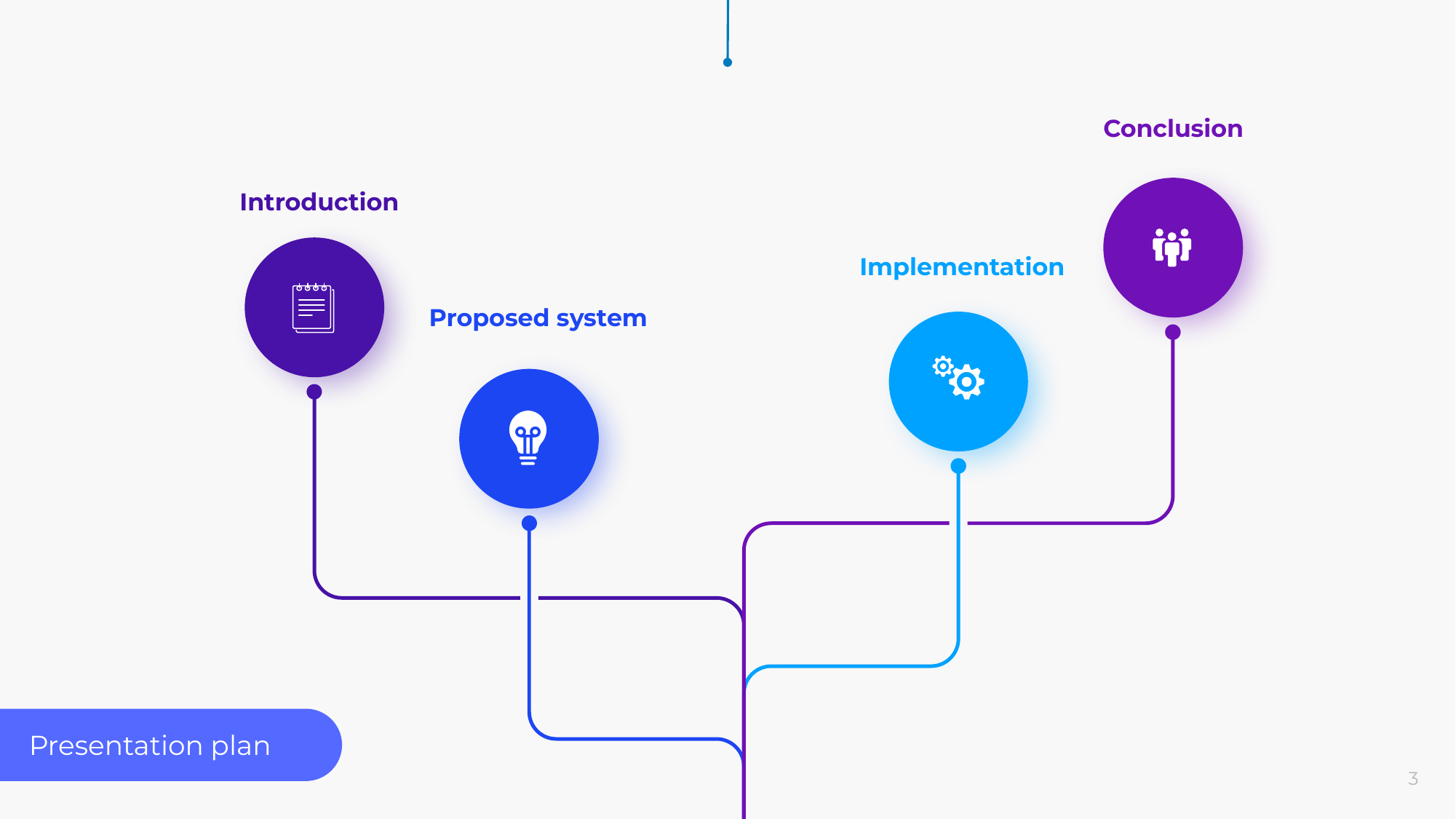

Conclusion

Introduction

Implementation

Proposed system

Presentation plan
3